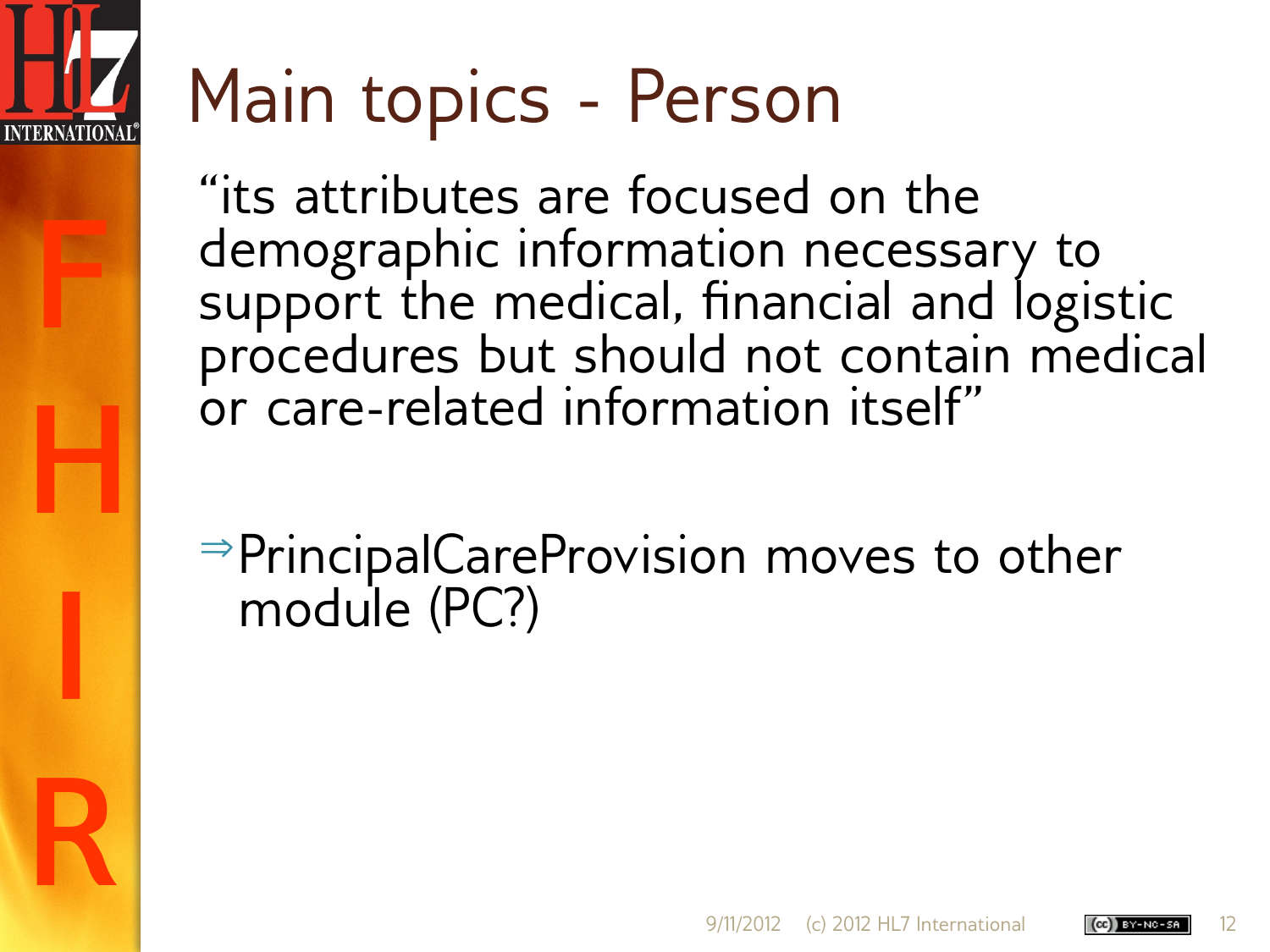

# Main topics - Person
“its attributes are focused on the demographic information necessary to support the medical, financial and logistic procedures but should not contain medical or care-related information itself”

PrincipalCareProvision moves to other module (PC?)

9/11/2012
(c) 2012 HL7 International
12